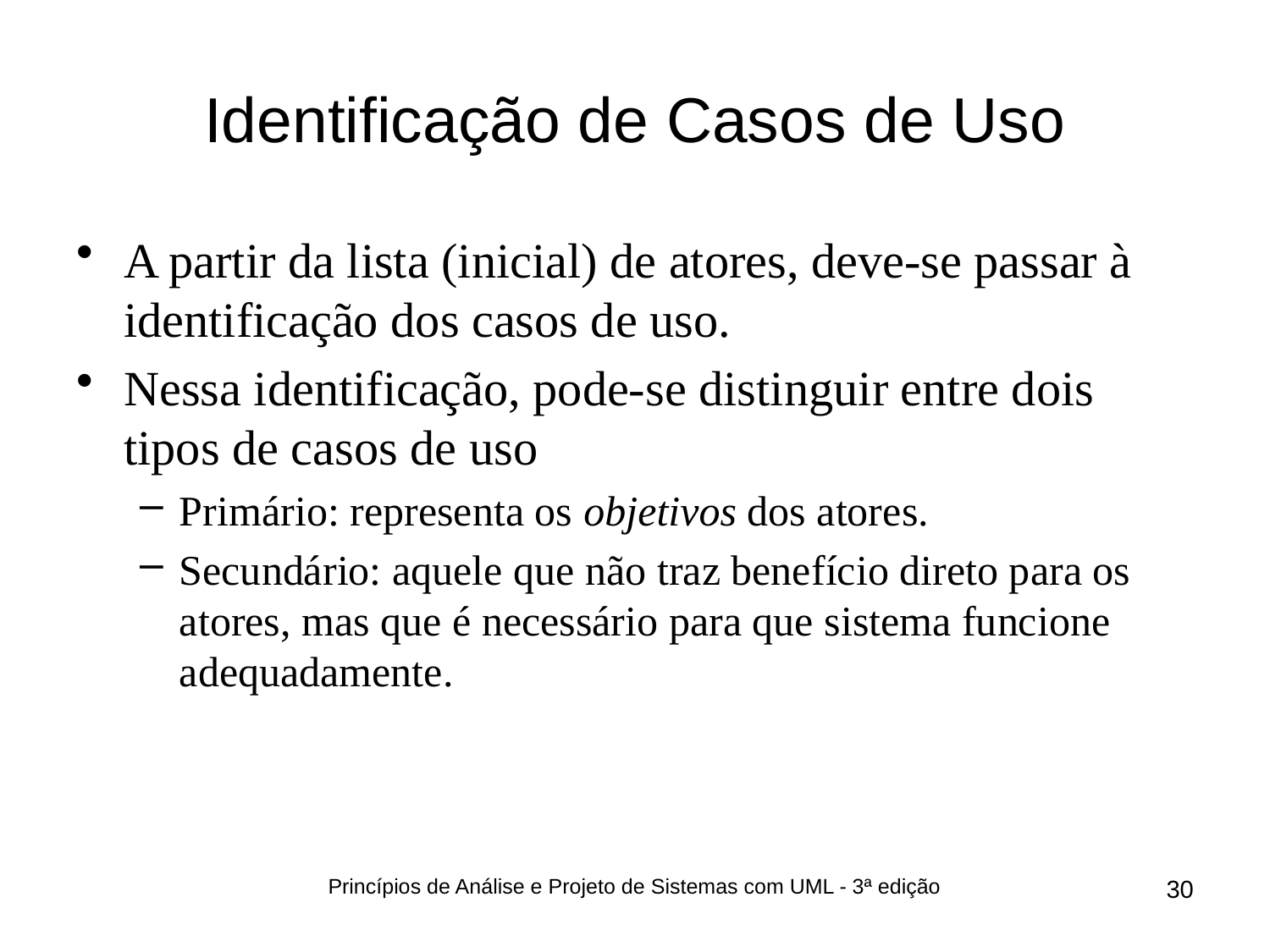

# Identificação de Casos de Uso
A partir da lista (inicial) de atores, deve-se passar à identificação dos casos de uso.
Nessa identificação, pode-se distinguir entre dois tipos de casos de uso
Primário: representa os objetivos dos atores.
Secundário: aquele que não traz benefício direto para os atores, mas que é necessário para que sistema funcione adequadamente.

Princípios de Análise e Projeto de Sistemas com UML - 3ª edição
30